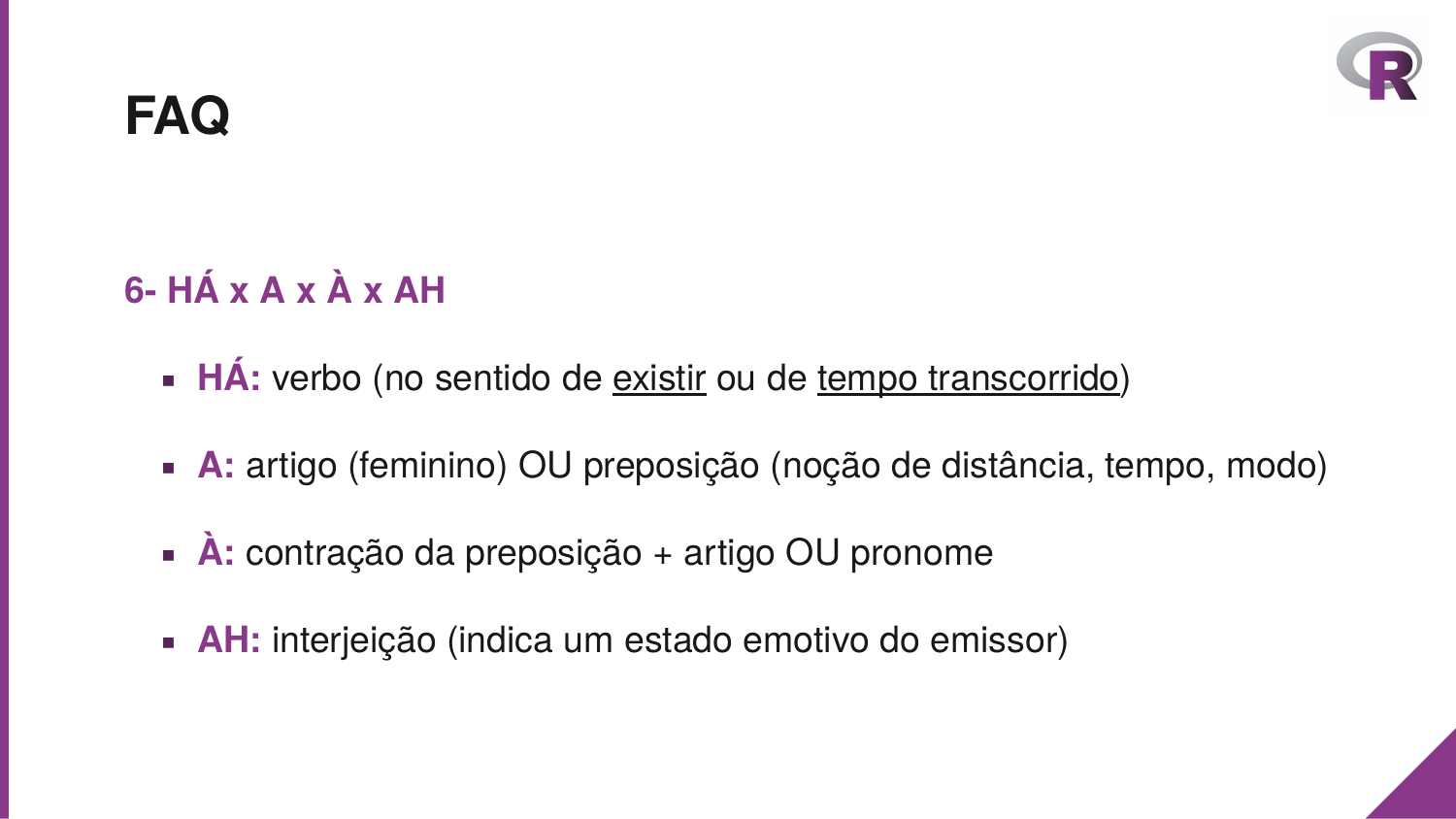

# FAQ

6- HÁ x A x À x AH

HÁ: verbo (no sentido de existir ou de tempo transcorrido)

A: artigo (feminino) OU preposição (noção de distância, tempo, modo)

À: contração da preposição + artigo OU pronome

AH: interjeição (indica um estado emotivo do emissor)